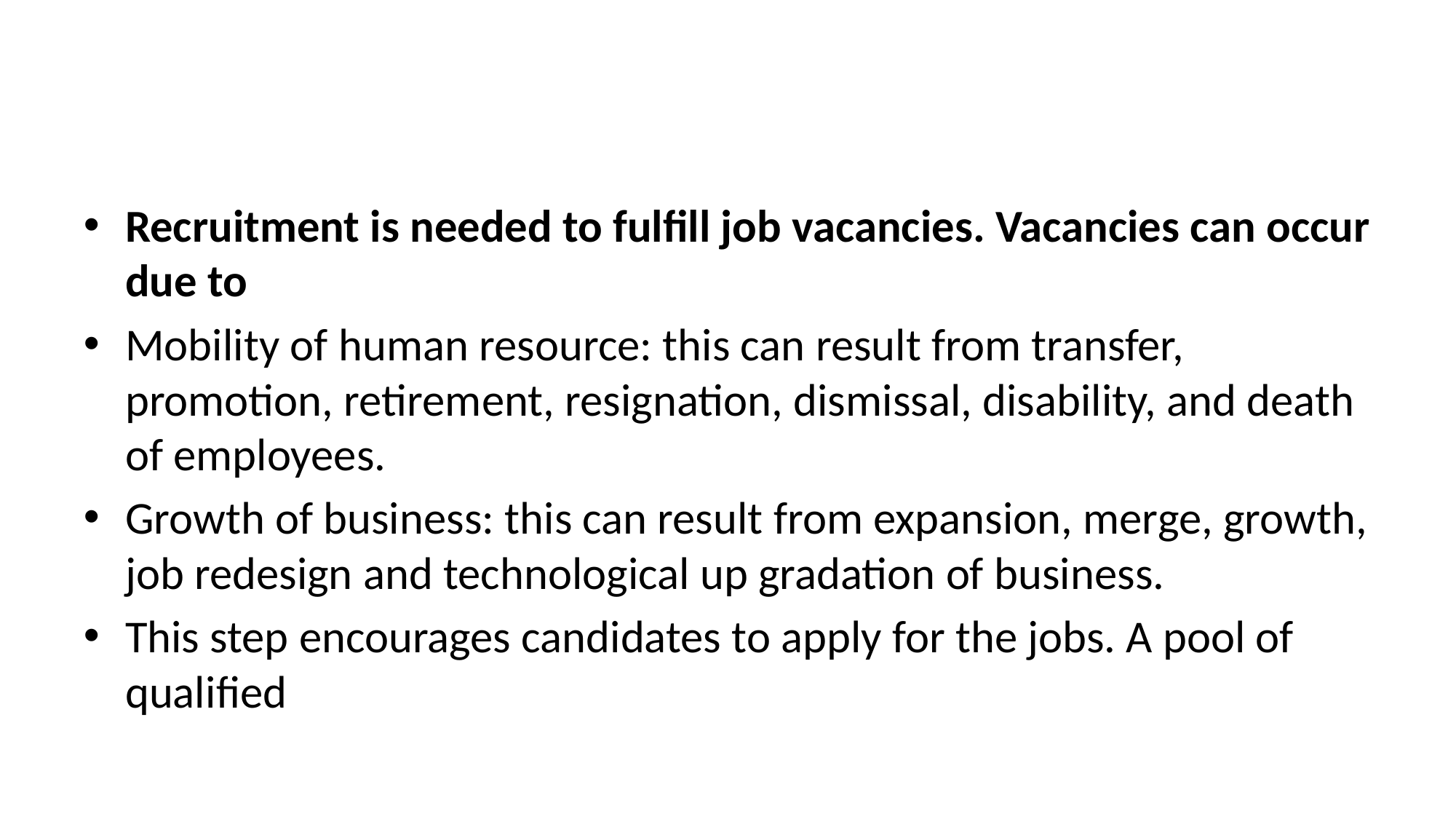

#
Recruitment is needed to fulfill job vacancies. Vacancies can occur due to
Mobility of human resource: this can result from transfer, promotion, retirement, resignation, dismissal, disability, and death of employees.
Growth of business: this can result from expansion, merge, growth, job redesign and technological up gradation of business.
This step encourages candidates to apply for the jobs. A pool of qualified